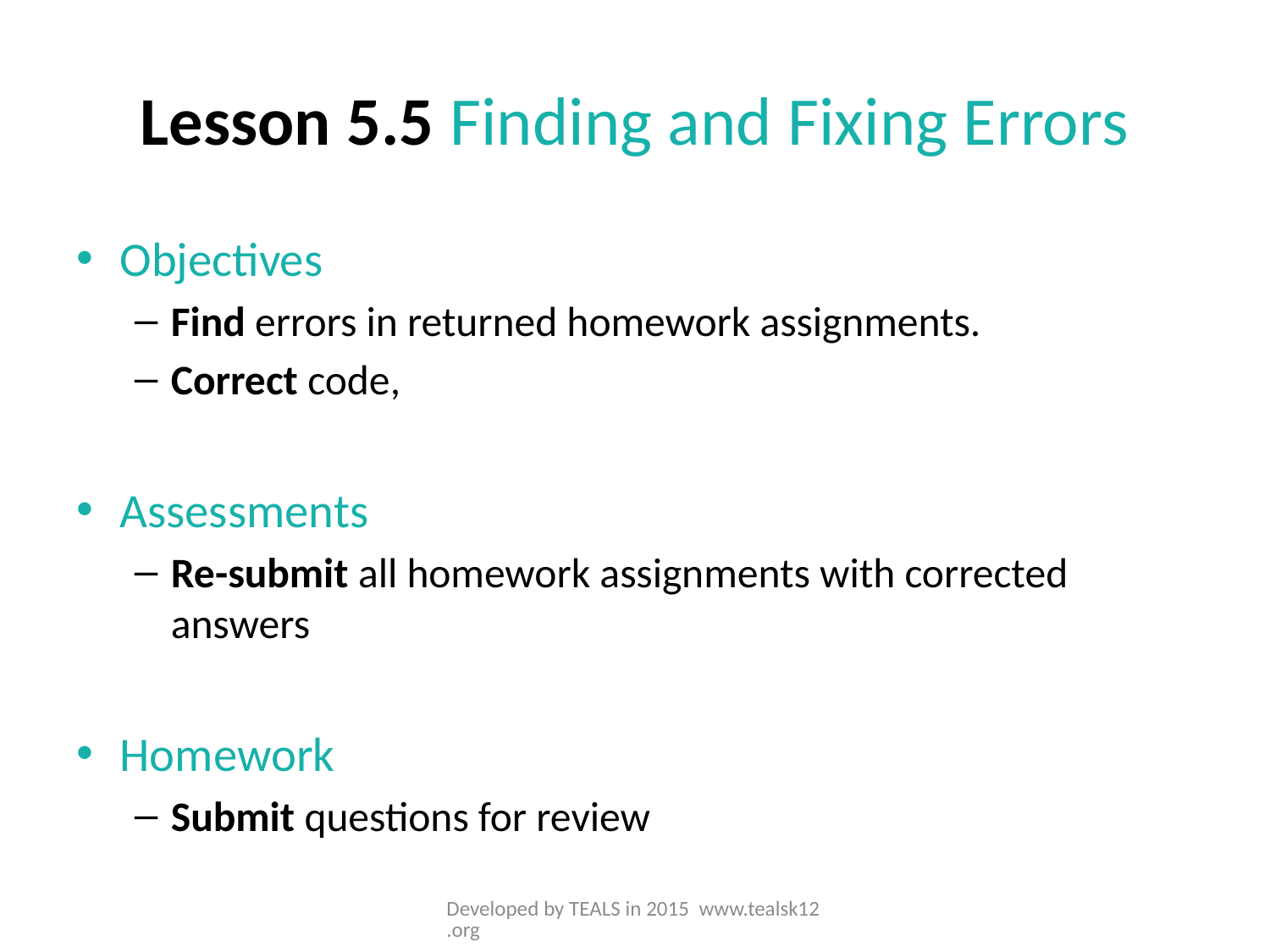

# Lesson 5.5 Finding and Fixing Errors
Objectives
Find errors in returned homework assignments.
Correct code,

Assessments
Re-submit all homework assignments with corrected answers

Homework
Submit questions for review

Developed by TEALS in 2015  www.tealsk12.org